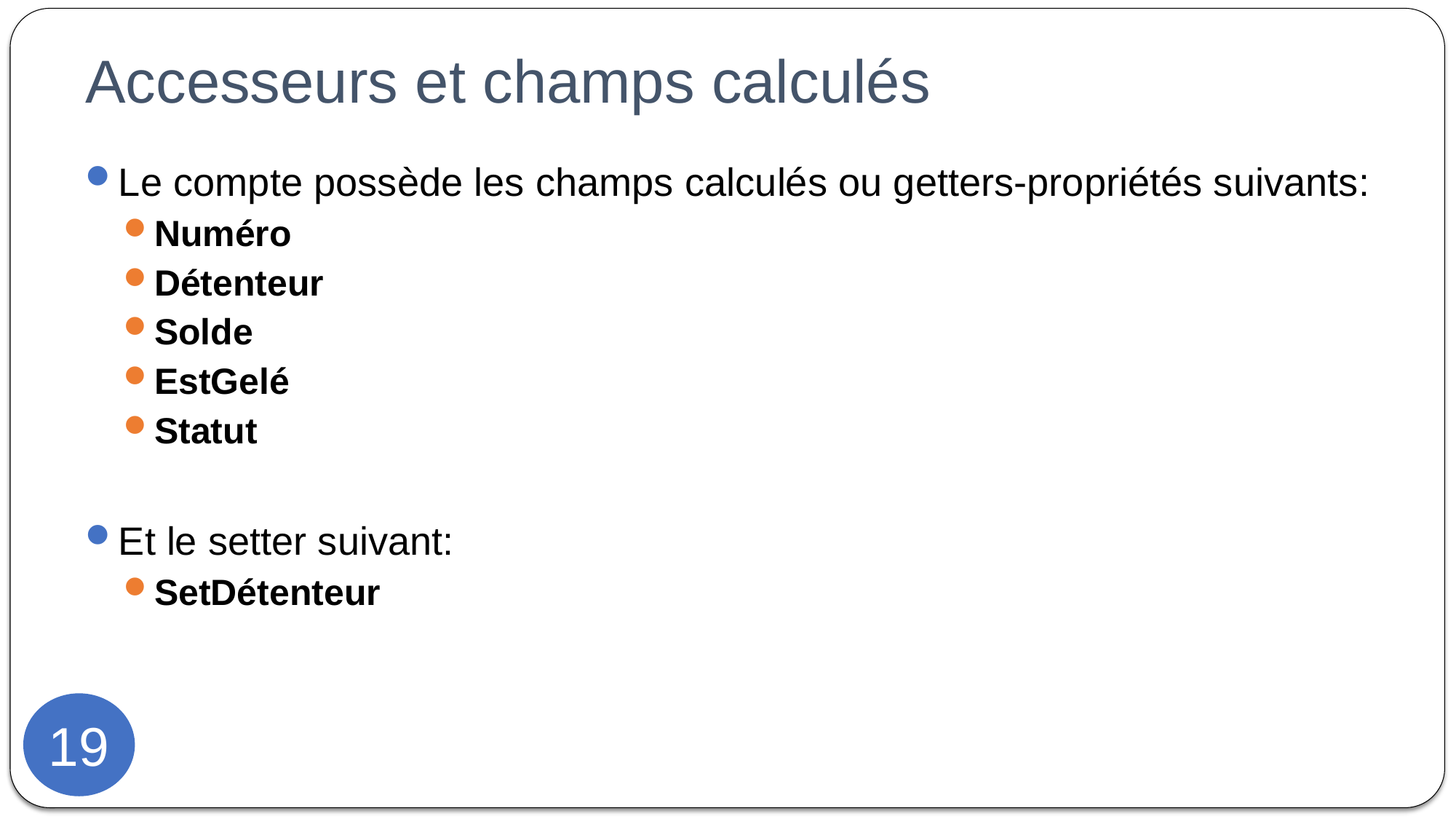

# Accesseurs et champs calculés
Le compte possède les champs calculés ou getters-propriétés suivants:
Numéro
Détenteur
Solde
EstGelé
Statut

Et le setter suivant:
SetDétenteur
19